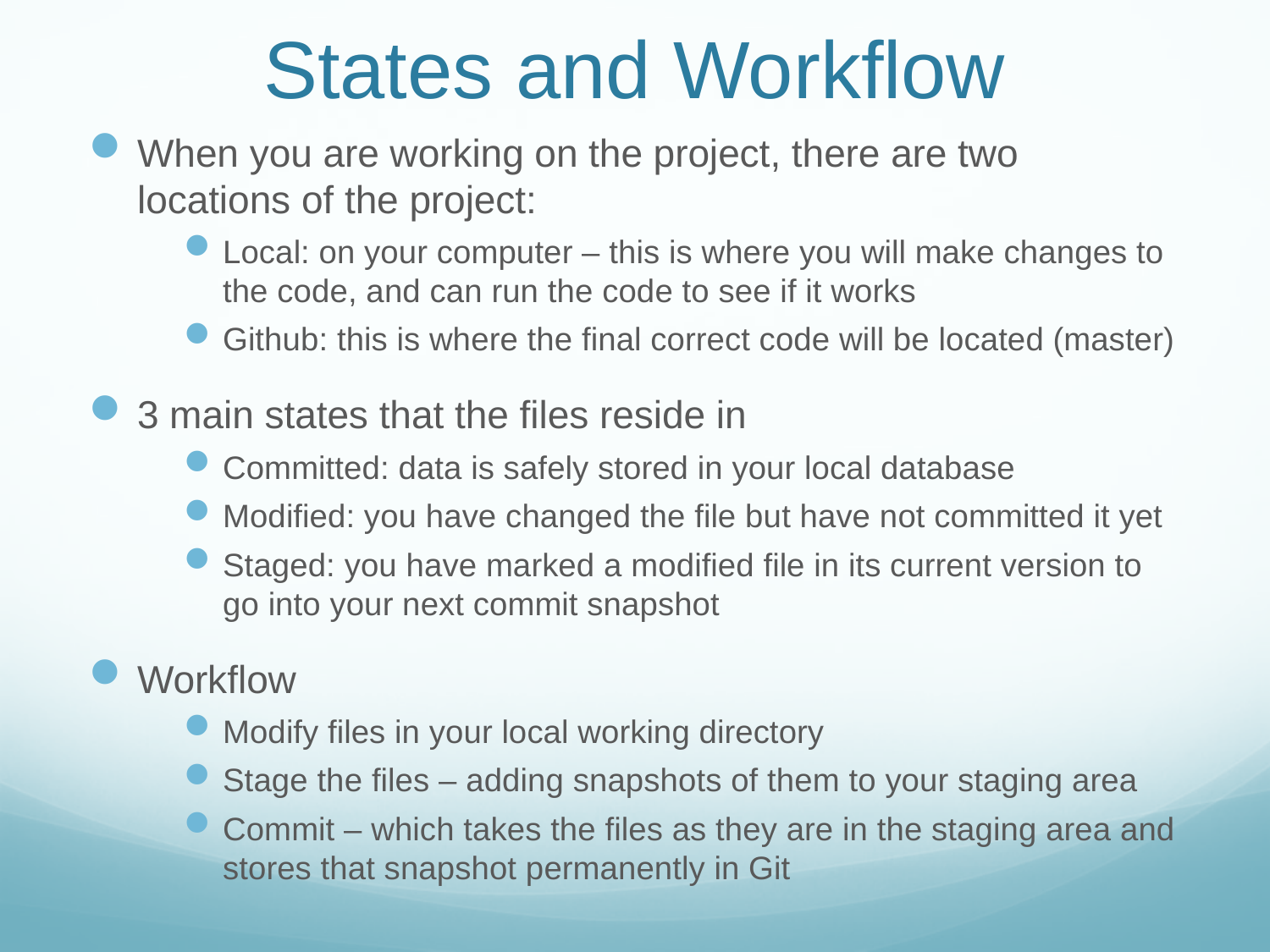

# States and Workflow
When you are working on the project, there are two locations of the project:
Local: on your computer – this is where you will make changes to the code, and can run the code to see if it works
Github: this is where the final correct code will be located (master)
3 main states that the files reside in
Committed: data is safely stored in your local database
Modified: you have changed the file but have not committed it yet
Staged: you have marked a modified file in its current version to go into your next commit snapshot
Workflow
Modify files in your local working directory
Stage the files – adding snapshots of them to your staging area
Commit – which takes the files as they are in the staging area and stores that snapshot permanently in Git